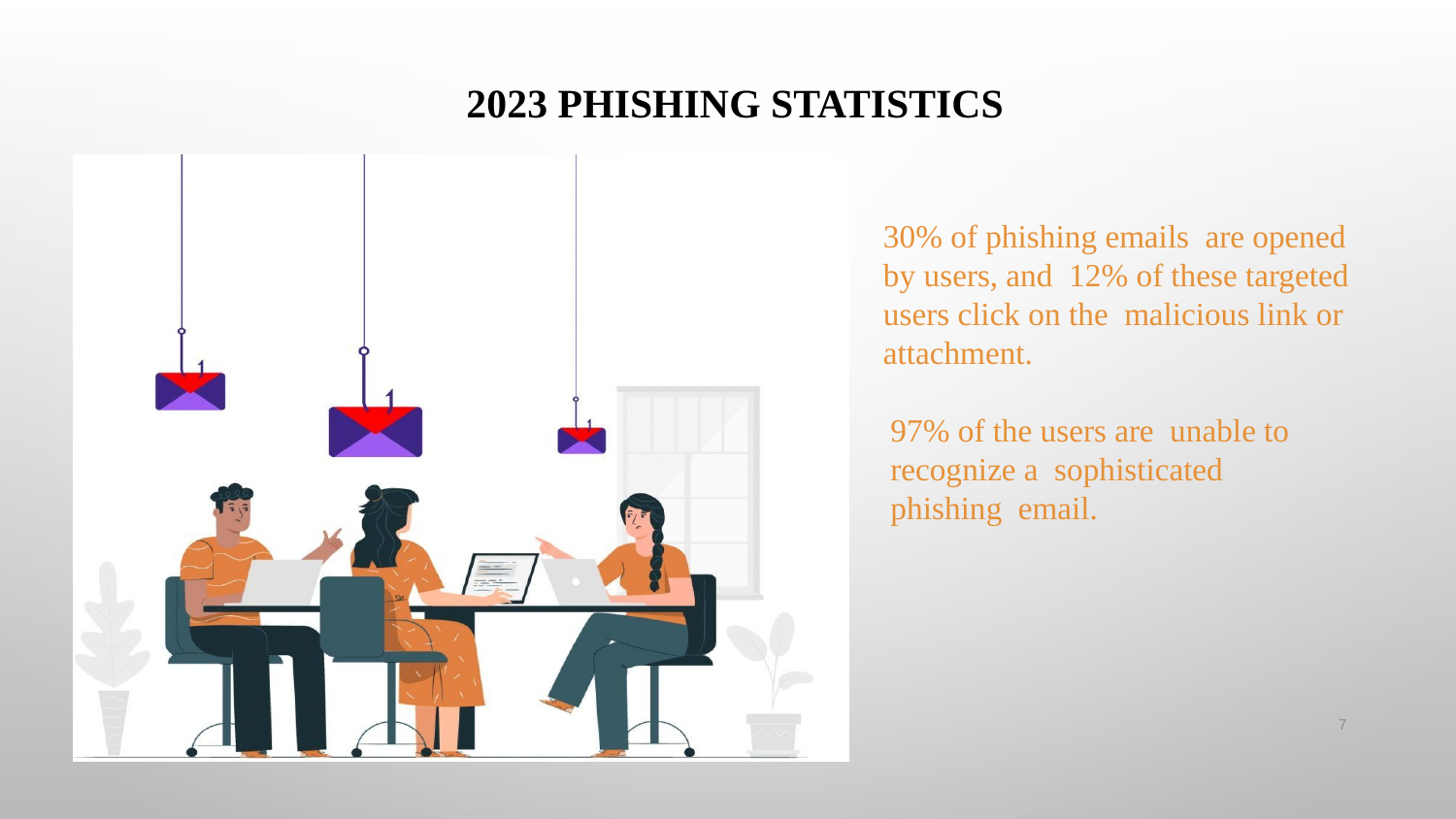

2023 Phishing Statistics

30% of phishing emails  are opened by users, and  12% of these targeted  users click on the  malicious link or  attachment.

97% of the users are  unable to recognize a  sophisticated phishing  email.
7